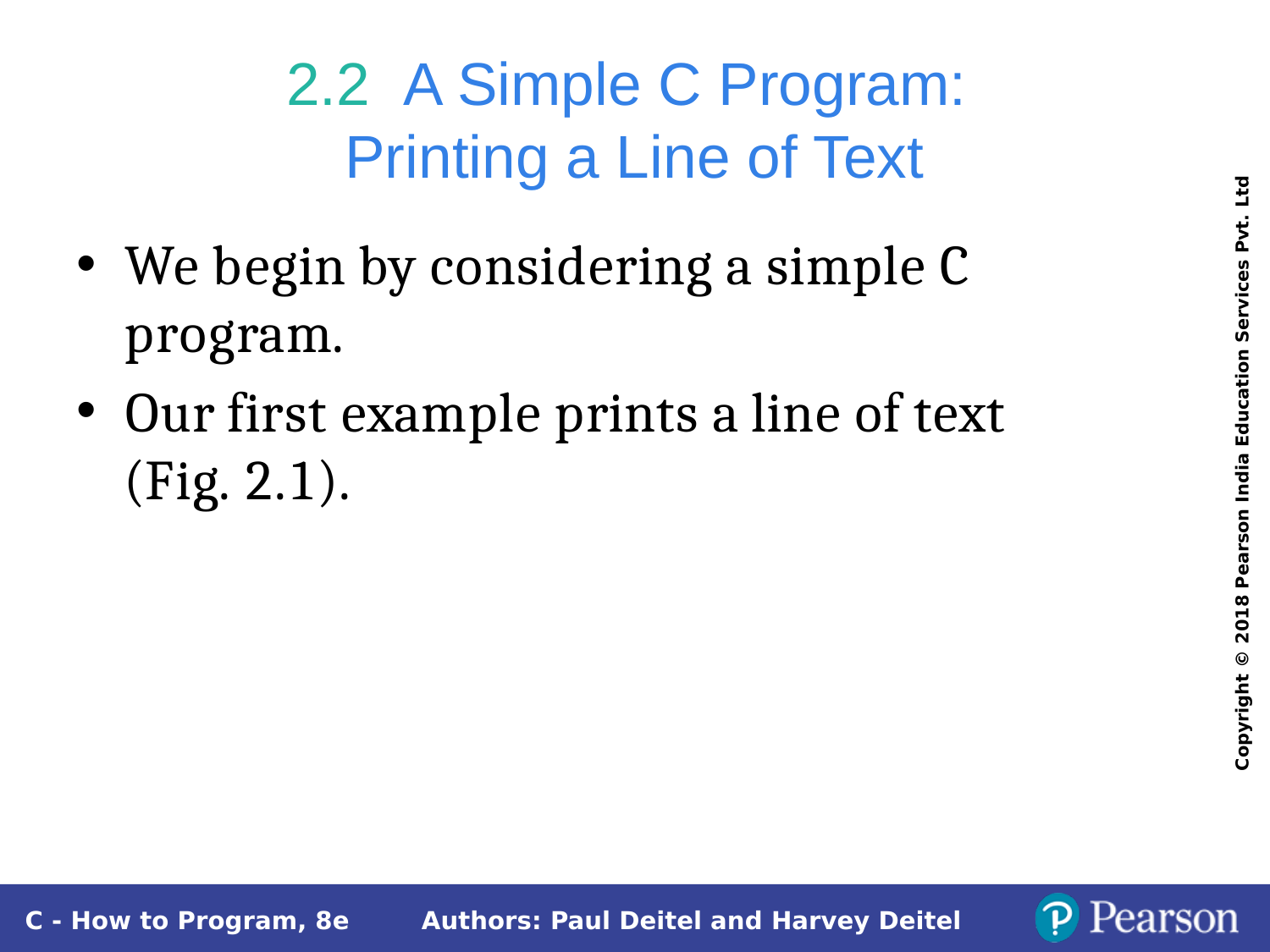

# 2.2  A Simple C Program: Printing a Line of Text
We begin by considering a simple C program.
Our first example prints a line of text (Fig. 2.1).